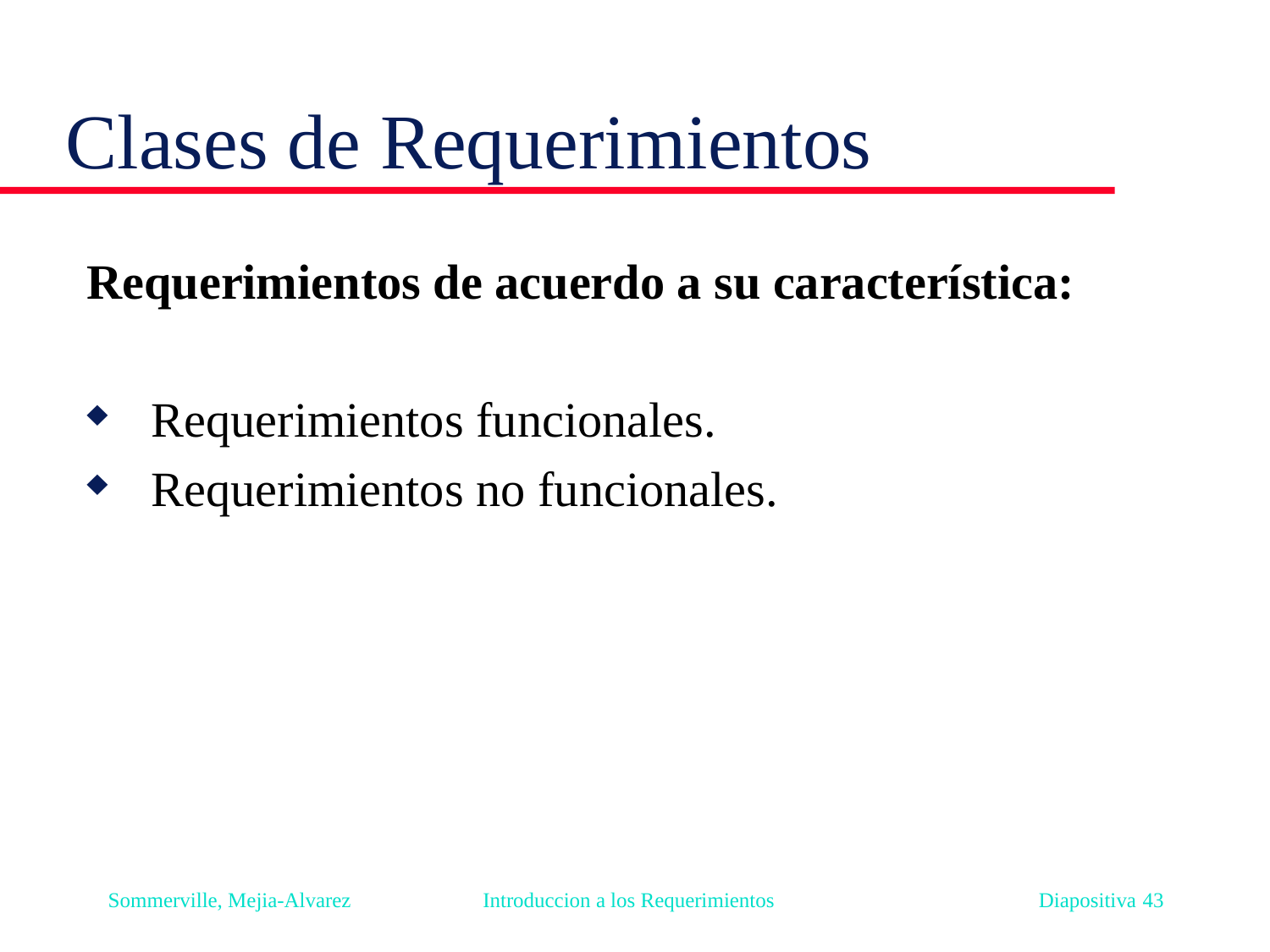

# Clases de Requerimientos
Requerimientos de acuerdo a su característica:

Requerimientos funcionales.
Requerimientos no funcionales.

Sommerville, Mejia-Alvarez                         Introduccion a los Requerimientos                                                  Diapositiva 43